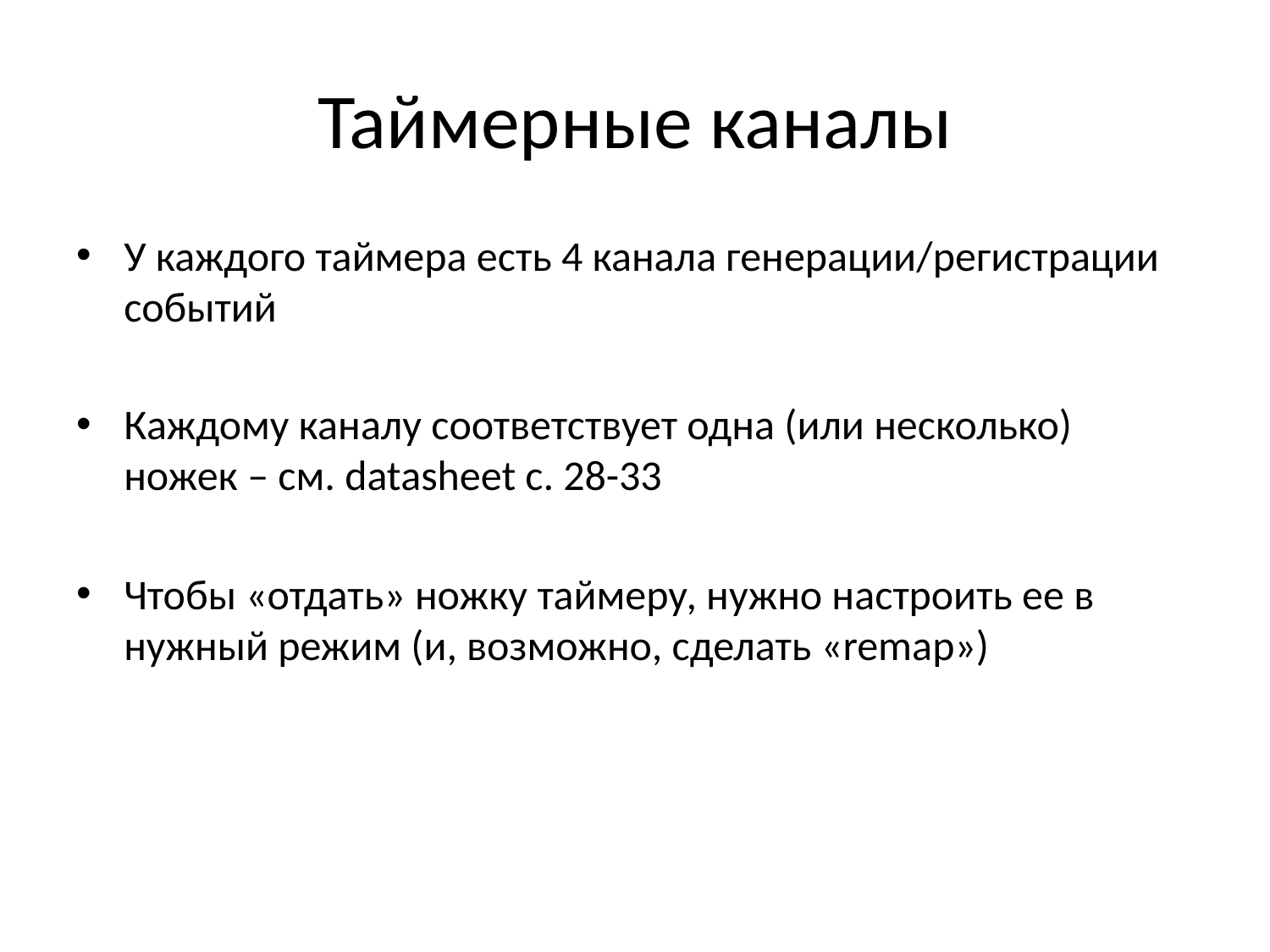

# Таймерные каналы
У каждого таймера есть 4 канала генерации/регистрации событий

Каждому каналу соответствует одна (или несколько) ножек – см. datasheet c. 28-33

Чтобы «отдать» ножку таймеру, нужно настроить ее в нужный режим (и, возможно, сделать «remap»)